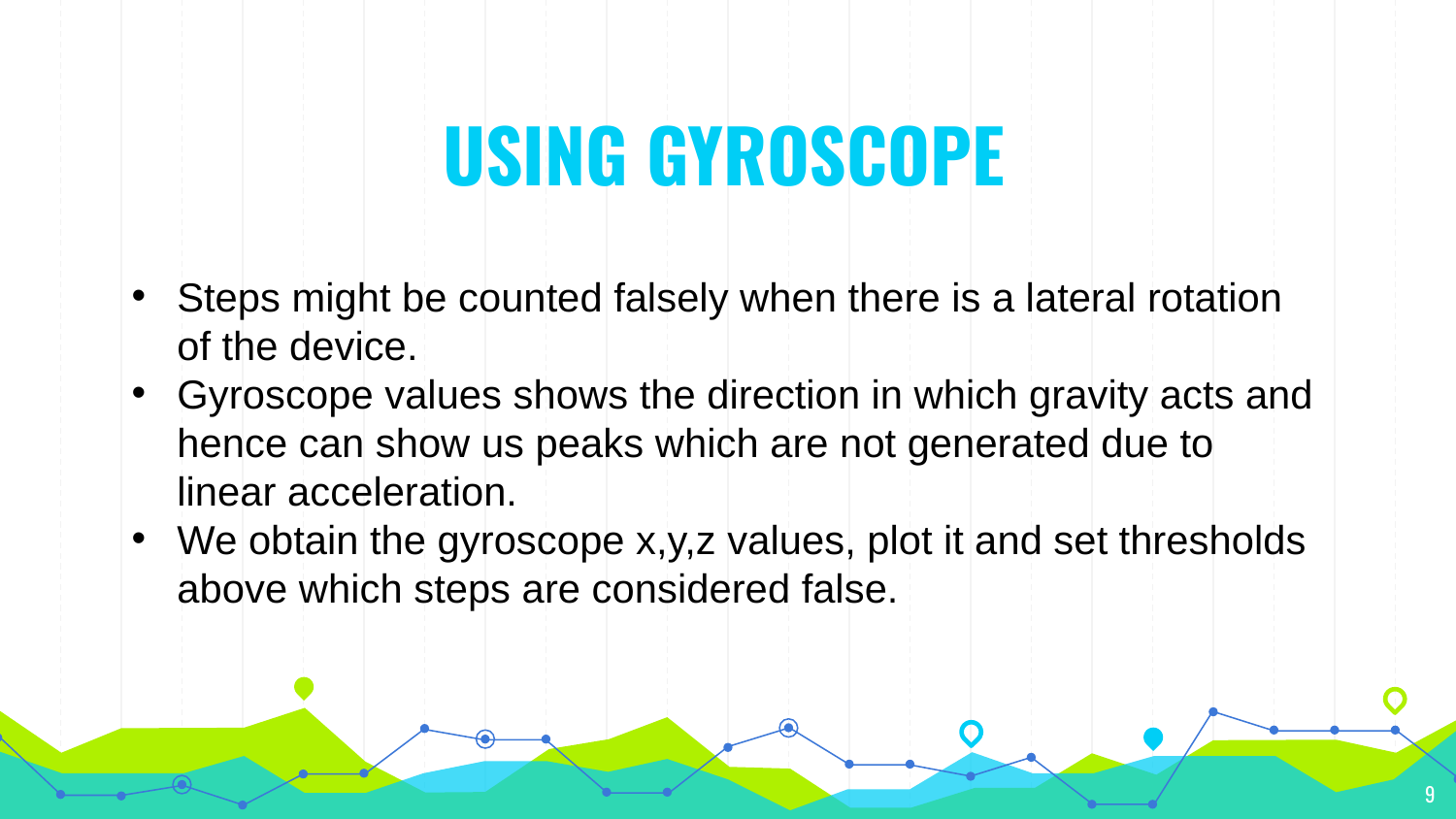

# USING GYROSCOPE
Steps might be counted falsely when there is a lateral rotation of the device.
Gyroscope values shows the direction in which gravity acts and hence can show us peaks which are not generated due to linear acceleration.
We obtain the gyroscope x,y,z values, plot it and set thresholds above which steps are considered false.

9